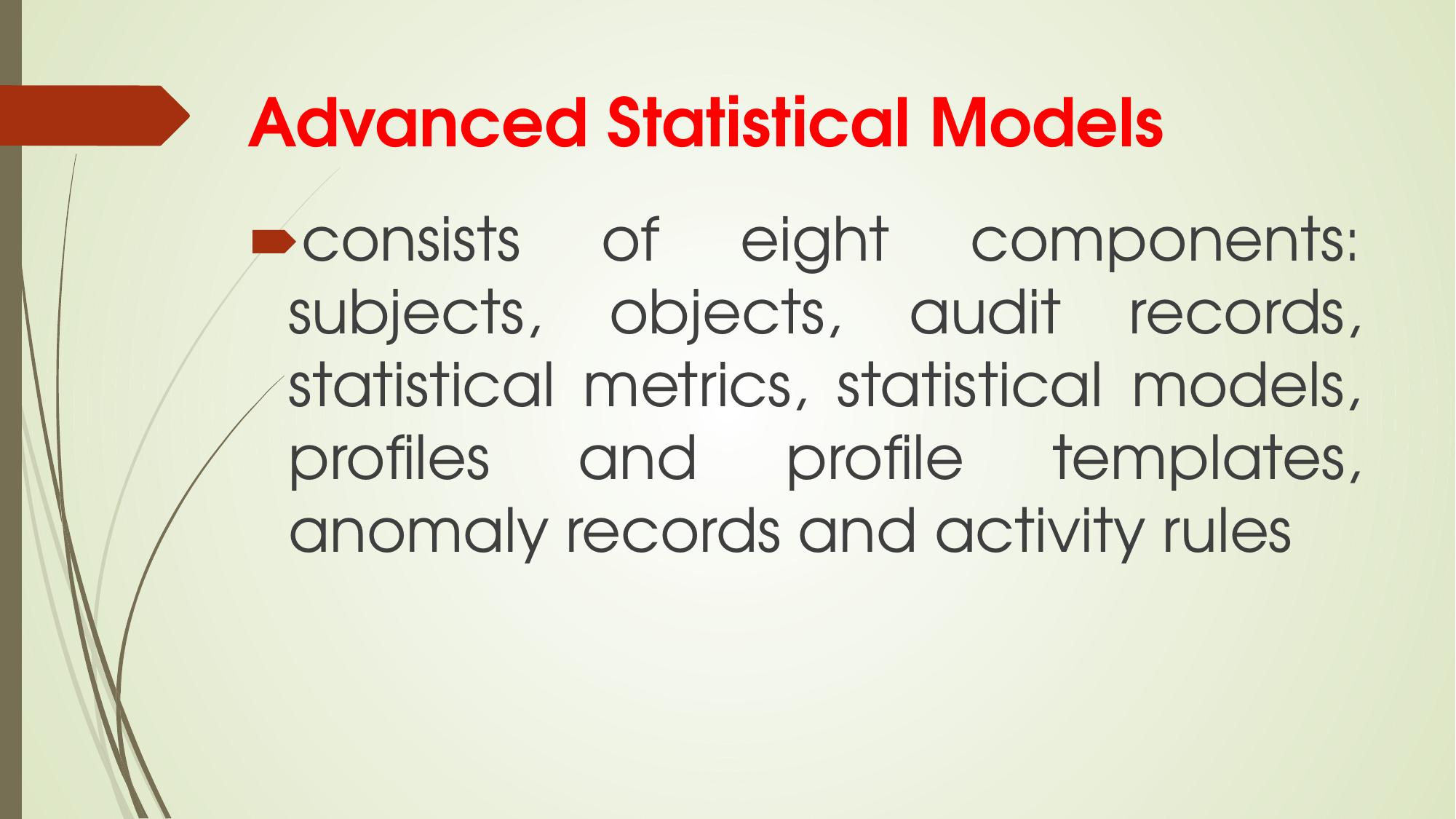

# Advanced Statistical Models
consists of eight components: subjects, objects, audit records, statistical metrics, statistical models, profiles and profile templates, anomaly records and activity rules